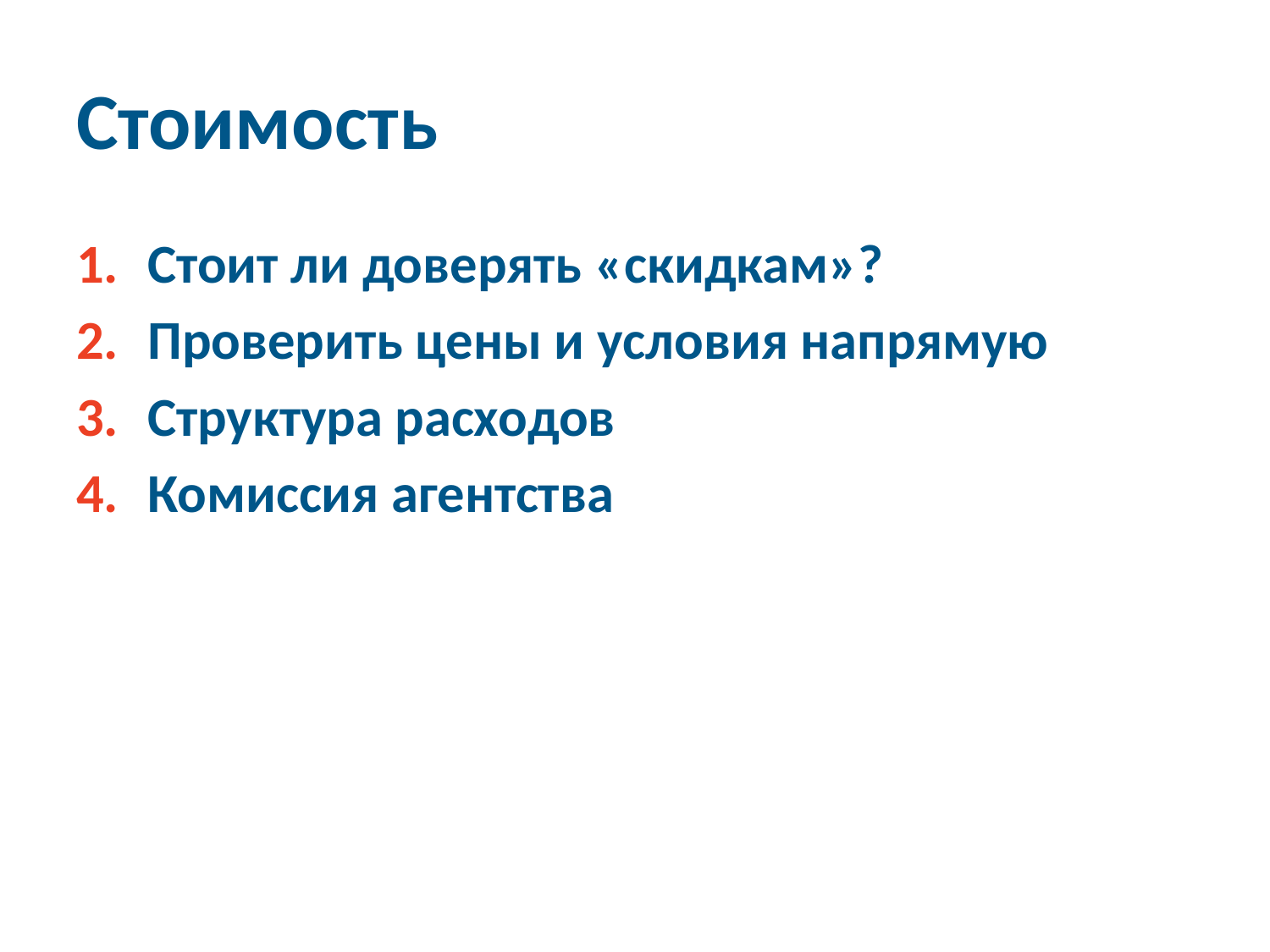

# Стоимость
Стоит ли доверять «скидкам»?
Проверить цены и условия напрямую
Структура расходов
Комиссия агентства